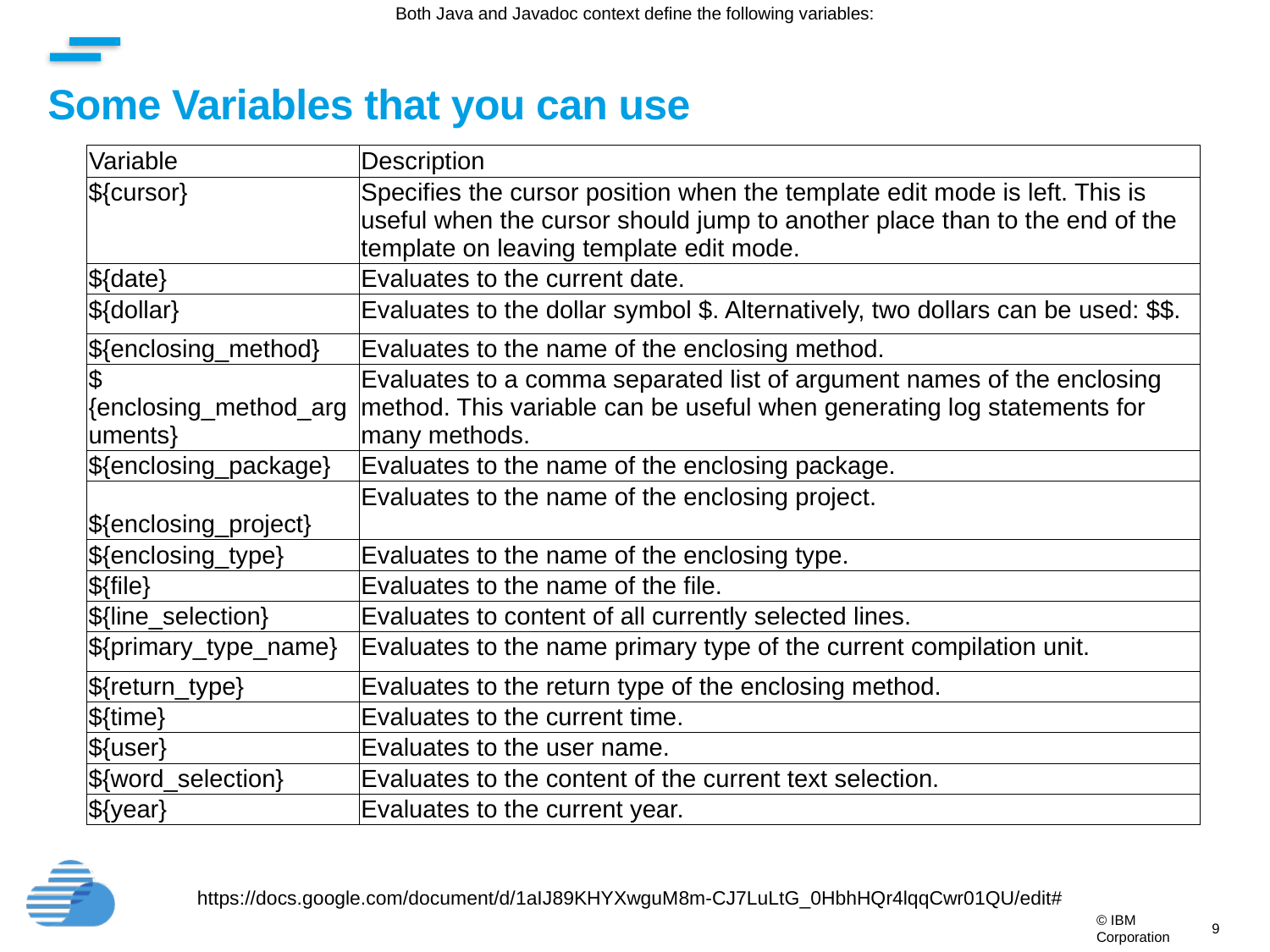

Both Java and Javadoc context define the following variables:

Some Variables that you can use
| Variable | Description |
| --- | --- |
| ${cursor} | Specifies the cursor position when the template edit mode is left. This is useful when the cursor should jump to another place than to the end of the template on leaving template edit mode. |
| ${date} | Evaluates to the current date. |
| ${dollar} | Evaluates to the dollar symbol $. Alternatively, two dollars can be used: $$. |
| ${enclosing\_method} | Evaluates to the name of the enclosing method. |
| ${enclosing\_method\_arguments} | Evaluates to a comma separated list of argument names of the enclosing method. This variable can be useful when generating log statements for many methods. |
| ${enclosing\_package} | Evaluates to the name of the enclosing package. |
| ${enclosing\_project} | Evaluates to the name of the enclosing project. |
| ${enclosing\_type} | Evaluates to the name of the enclosing type. |
| ${file} | Evaluates to the name of the file. |
| ${line\_selection} | Evaluates to content of all currently selected lines. |
| ${primary\_type\_name} | Evaluates to the name primary type of the current compilation unit. |
| ${return\_type} | Evaluates to the return type of the enclosing method. |
| ${time} | Evaluates to the current time. |
| ${user} | Evaluates to the user name. |
| ${word\_selection} | Evaluates to the content of the current text selection. |
| ${year} | Evaluates to the current year. |
https://docs.google.com/document/d/1aIJ89KHYXwguM8m-CJ7LuLtG_0HbhHQr4lqqCwr01QU/edit#